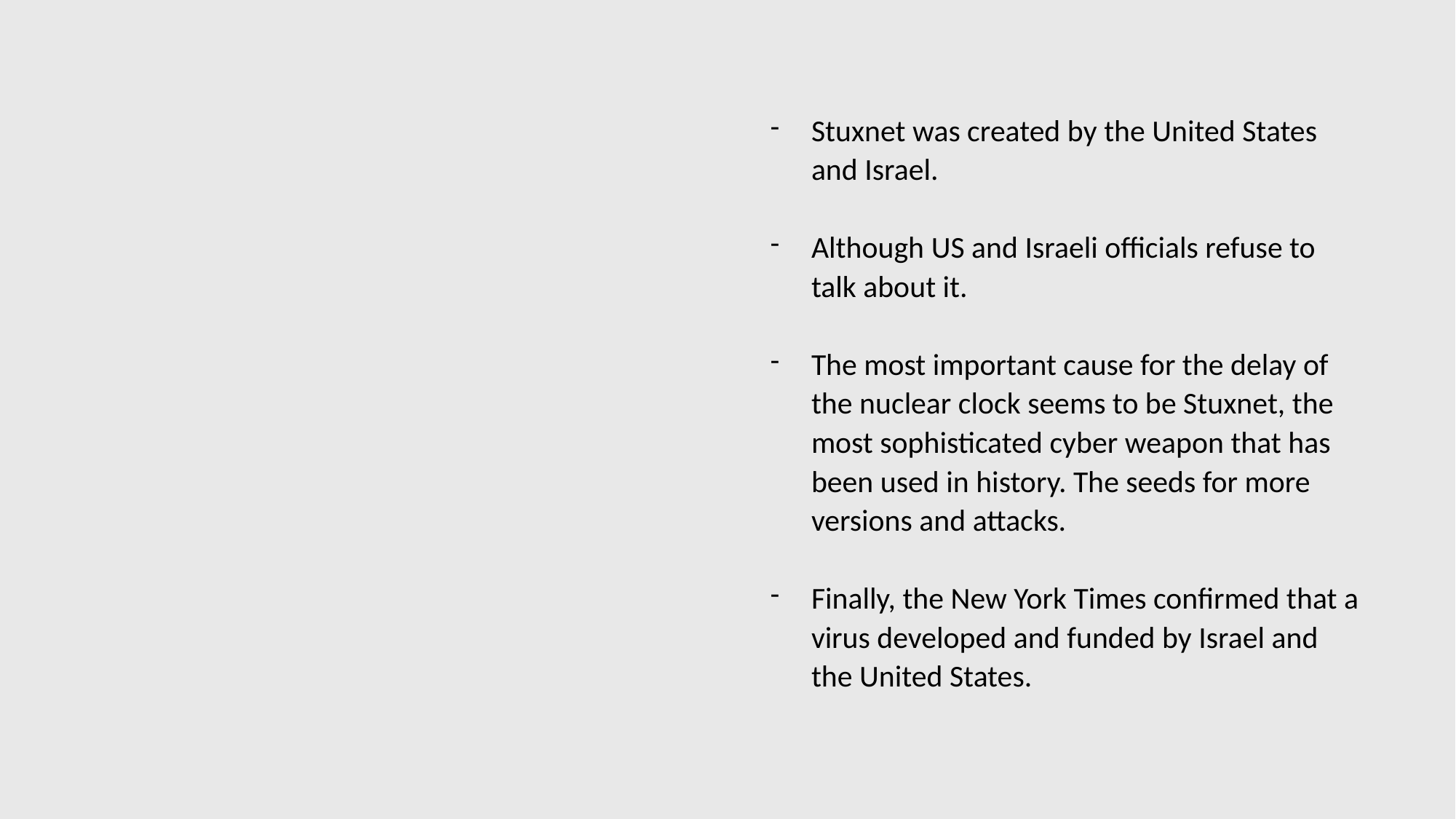

Stuxnet was created by the United States and Israel.

Although US and Israeli officials refuse to talk about it.

The most important cause for the delay of the nuclear clock seems to be Stuxnet, the most sophisticated cyber weapon that has been used in history. The seeds for more versions and attacks.

Finally, the New York Times confirmed that a virus developed and funded by Israel and the United States.
WHO?